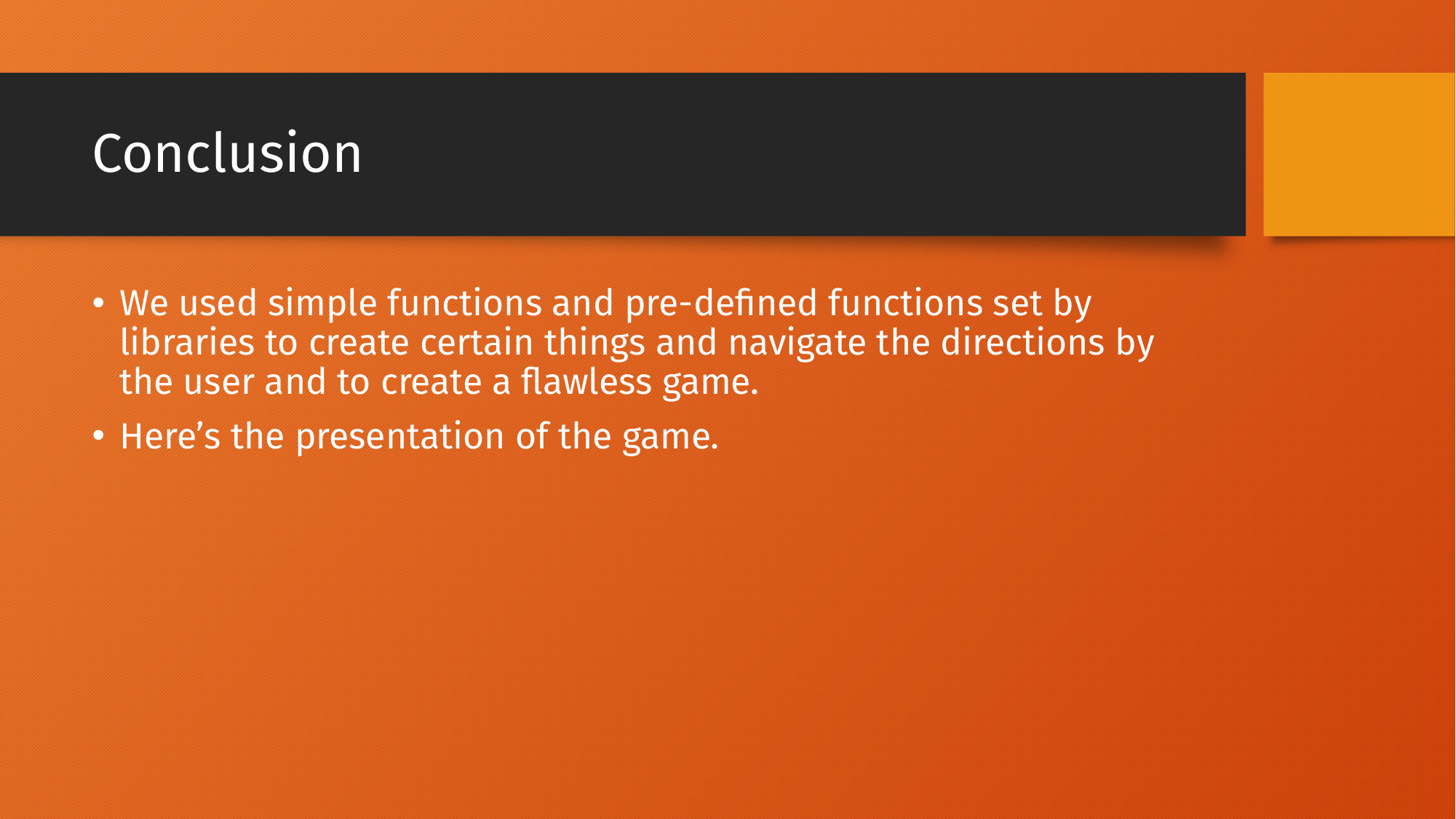

# Conclusion
We used simple functions and pre-defined functions set by libraries to create certain things and navigate the directions by the user and to create a flawless game.
Here’s the presentation of the game.